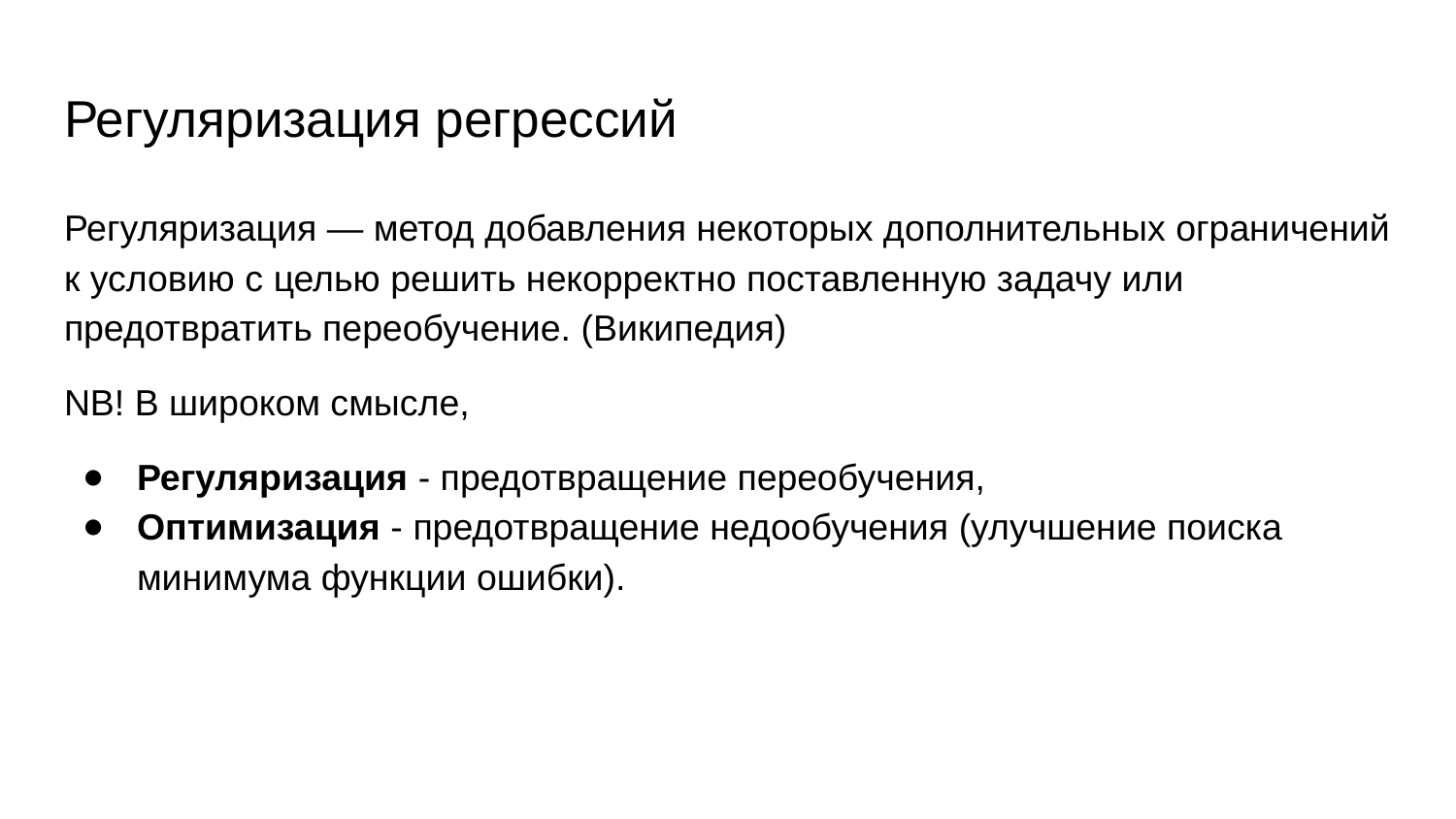

# Регуляризация регрессий
Регуляризация — метод добавления некоторых дополнительных ограничений к условию с целью решить некорректно поставленную задачу или предотвратить переобучение. (Википедия)
NB! В широком смысле,
Регуляризация - предотвращение переобучения,
Оптимизация - предотвращение недообучения (улучшение поиска минимума функции ошибки).